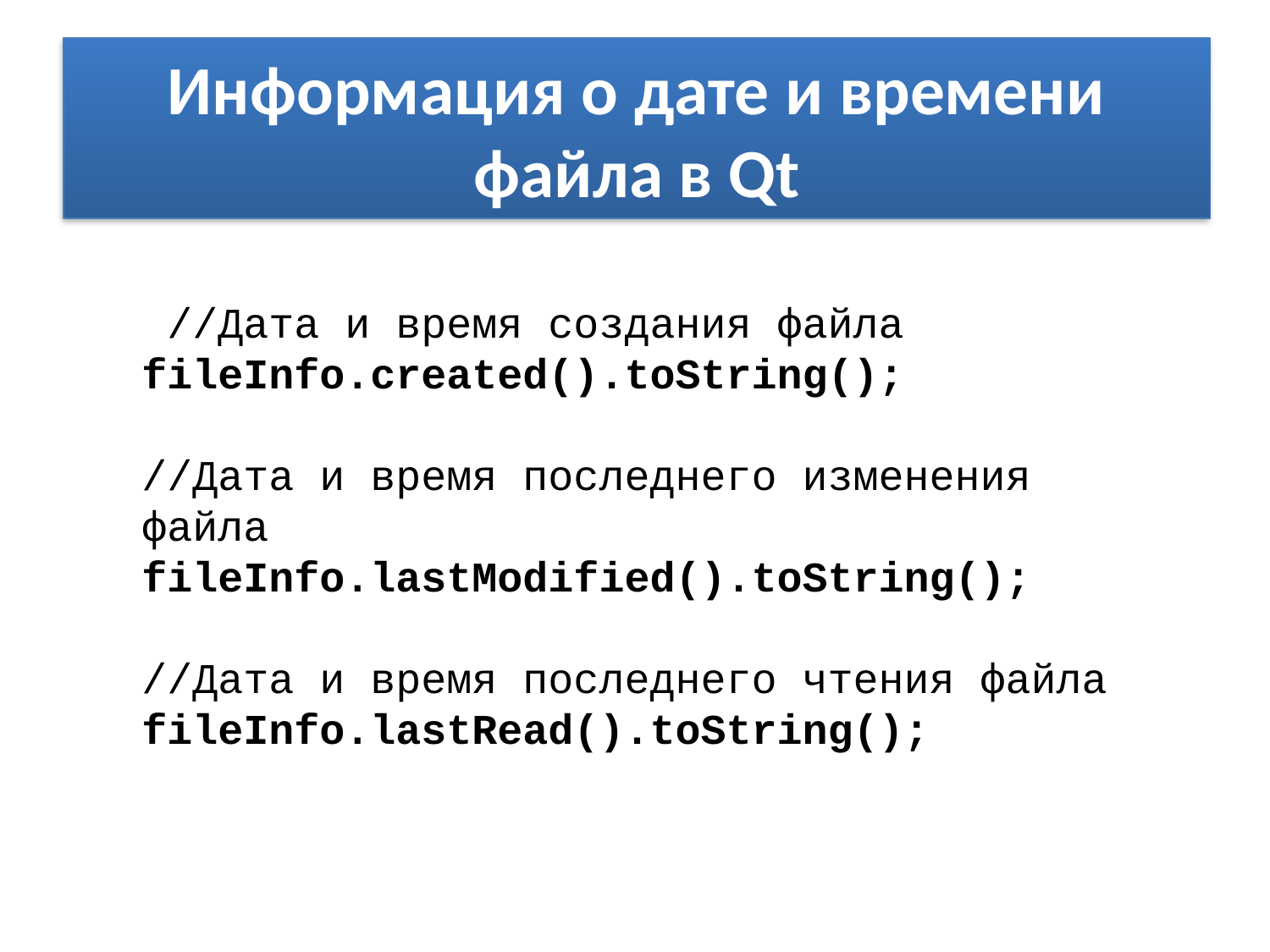

# Информация о дате и времени файла в Qt
 //Дата и время создания файла fileInfo.created().toString();

//Дата и время последнего изменения файла fileInfo.lastModified().toString();

//Дата и время последнего чтения файла fileInfo.lastRead().toString();